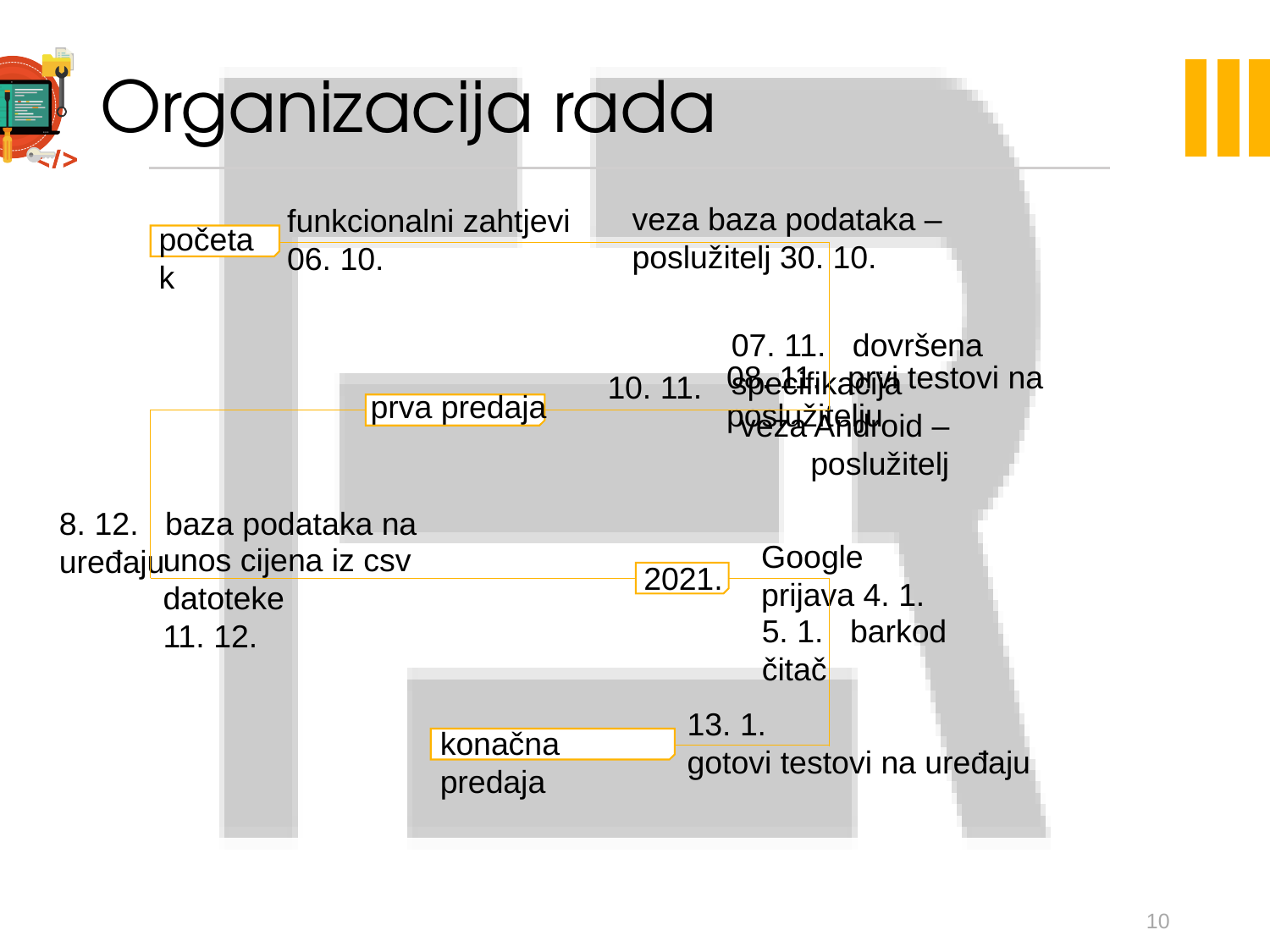

# Organizacija rada
veza baza podataka – poslužitelj 30. 10.
funkcionalni zahtjevi 06. 10.
početak

07. 11.   dovršena specifikacija
08. 11.   prvi testovi na poslužitelju
10. 11.
veza Android – poslužitelj
prva predaja

8. 12.   baza podataka na uređaju
Google prijava 4. 1.
unos cijena iz csv datoteke
11. 12.
2021.

5. 1.   barkod čitač
13. 1.
gotovi testovi na uređaju
konačna predaja

10